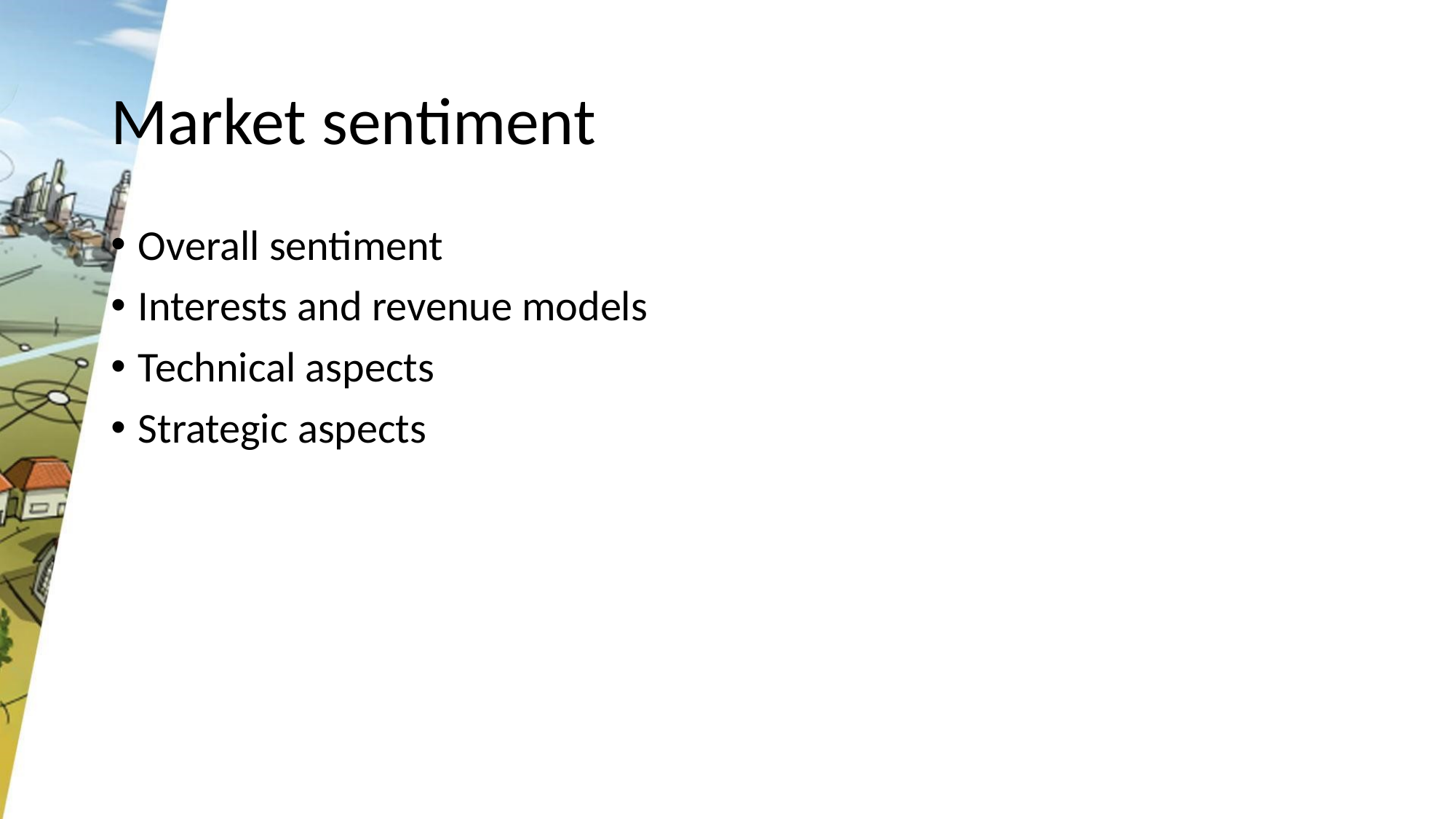

# Market sentiment
Overall sentiment
Interests and revenue models
Technical aspects
Strategic aspects